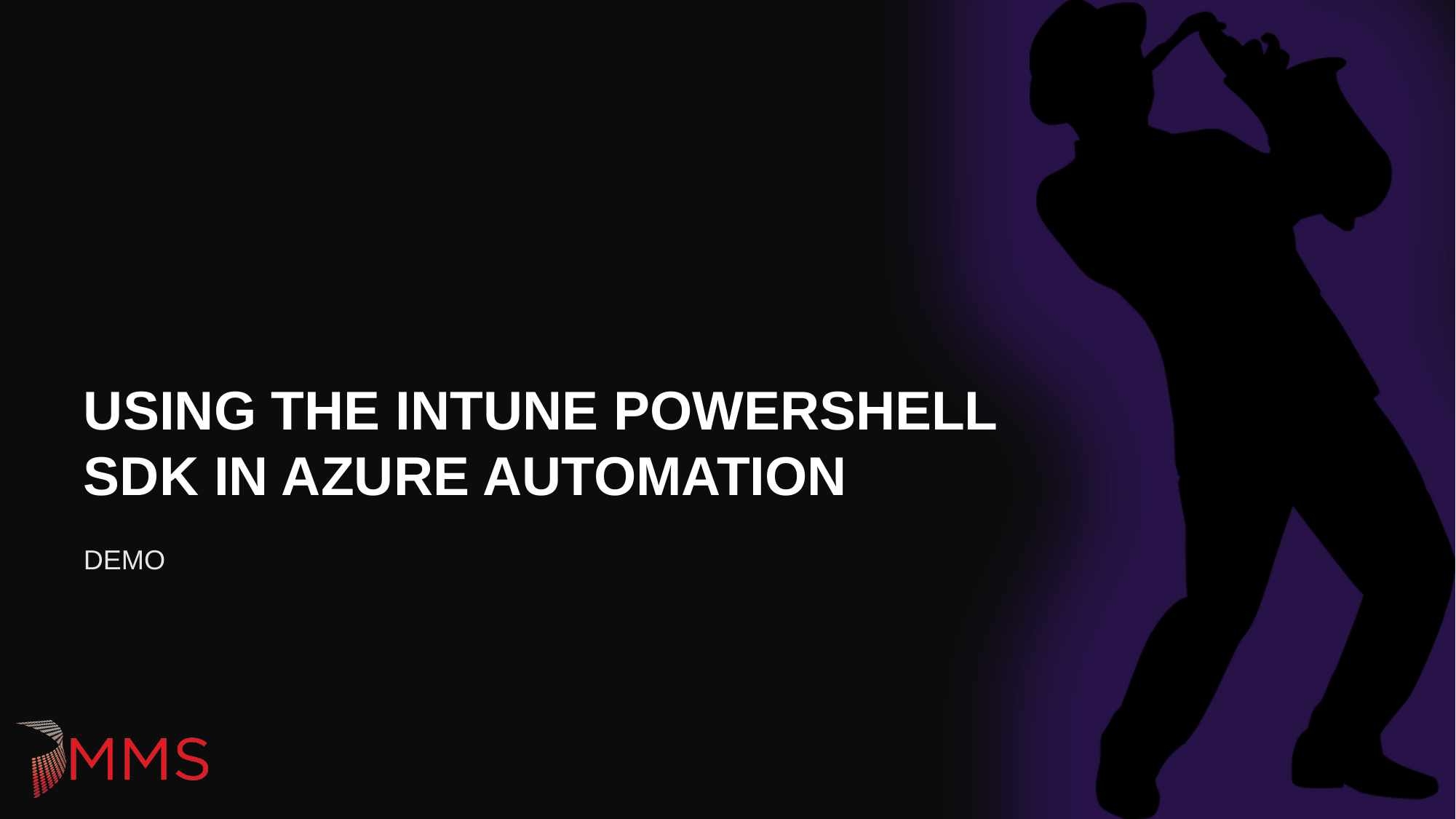

# Using the Intune powershell SDK in Azure Automation
DEMO